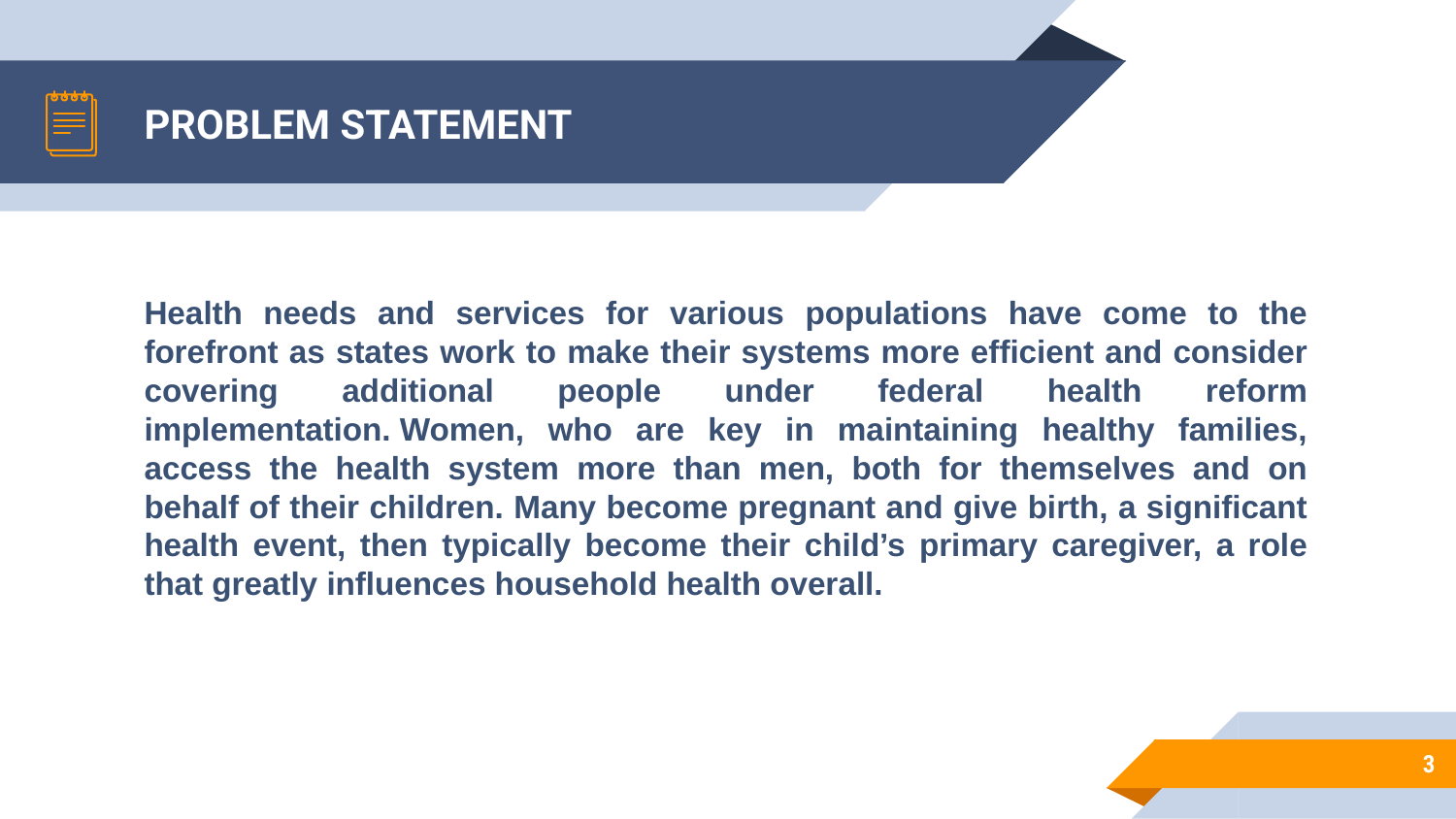

# PROBLEM STATEMENT

Health needs and services for various populations have come to the forefront as states work to make their systems more efficient and consider covering additional people under federal health reform implementation. Women, who are key in maintaining healthy families, access the health system more than men, both for themselves and on behalf of their children. Many become pregnant and give birth, a significant health event, then typically become their child’s primary caregiver, a role that greatly influences household health overall.
3